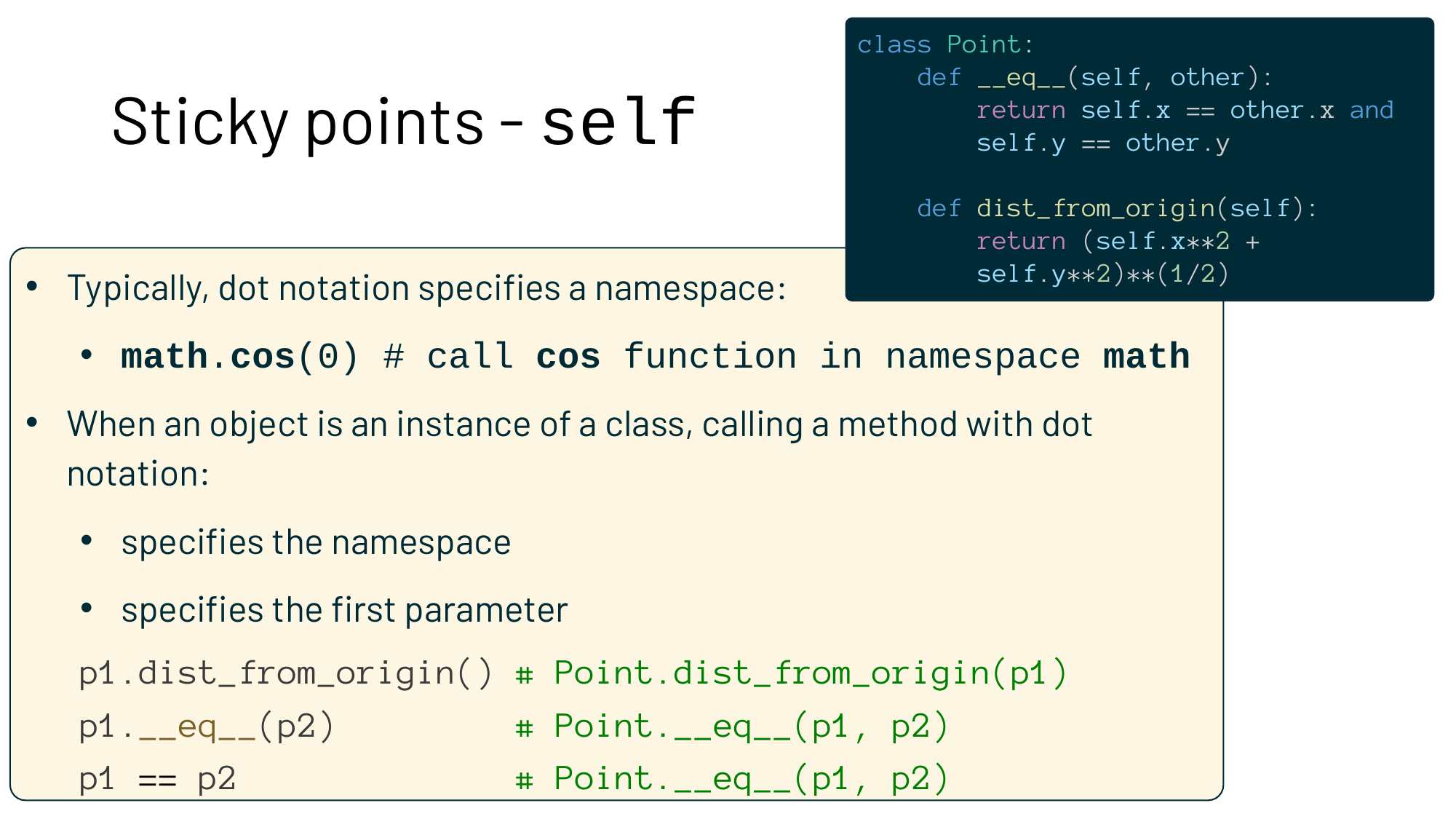

class Point:
    def __eq__(self, other):
        return self.x == other.x and
        self.y == other.y

    def dist_from_origin(self):
        return (self.x**2 +
        self.y**2)**(1/2)

# Sticky points - self
Typically, dot notation specifies a namespace:
math.cos(0) # call cos function in namespace math
When an object is an instance of a class, calling a method with dot notation:
specifies the namespace
specifies the first parameter
p1.dist_from_origin() # Point.dist_from_origin(p1)
p1.__eq__(p2)         # Point.__eq__(p1, p2)
p1 == p2              # Point.__eq__(p1, p2)